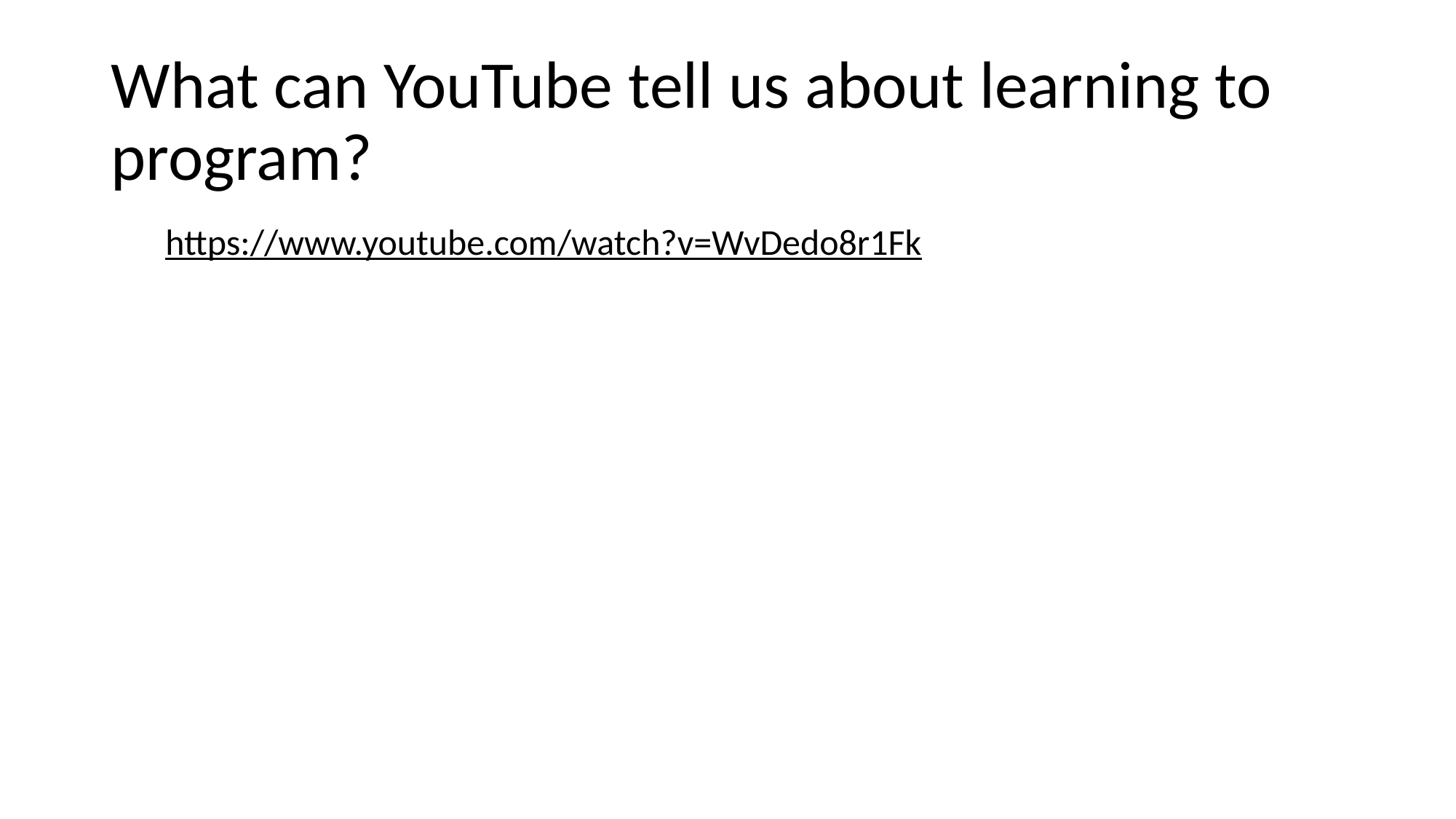

# What can YouTube tell us about learning to program?
https://www.youtube.com/watch?v=WvDedo8r1Fk